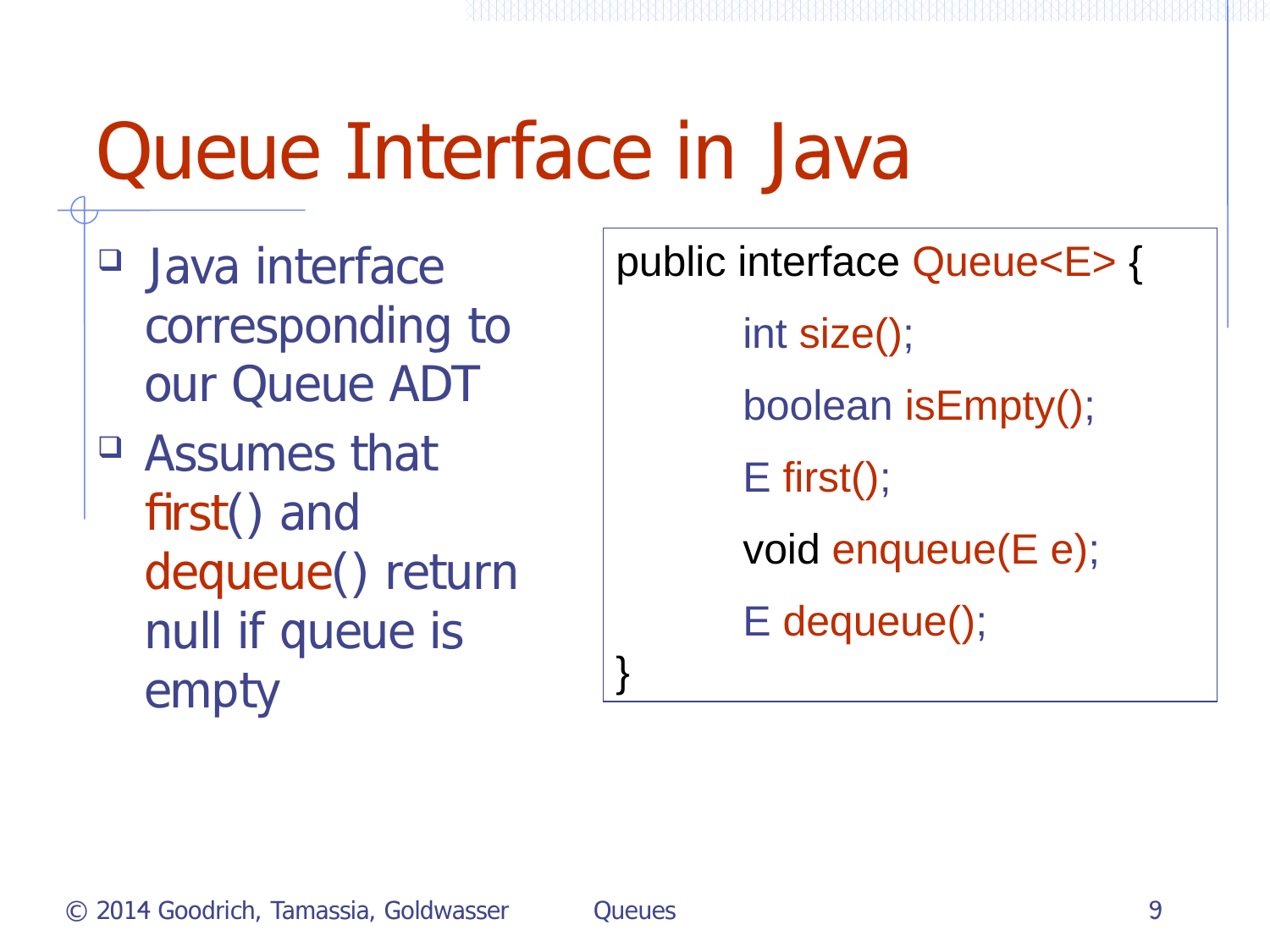

# Queue Interface in Java
Java interface corresponding to our Queue ADT
Assumes that first() and dequeue() return null if queue is empty
public interface Queue<E> {
	int size();
	boolean isEmpty();
	E first();
	void enqueue(E e);
	E dequeue();
}
© 2014 Goodrich, Tamassia, Goldwasser
Queues
9